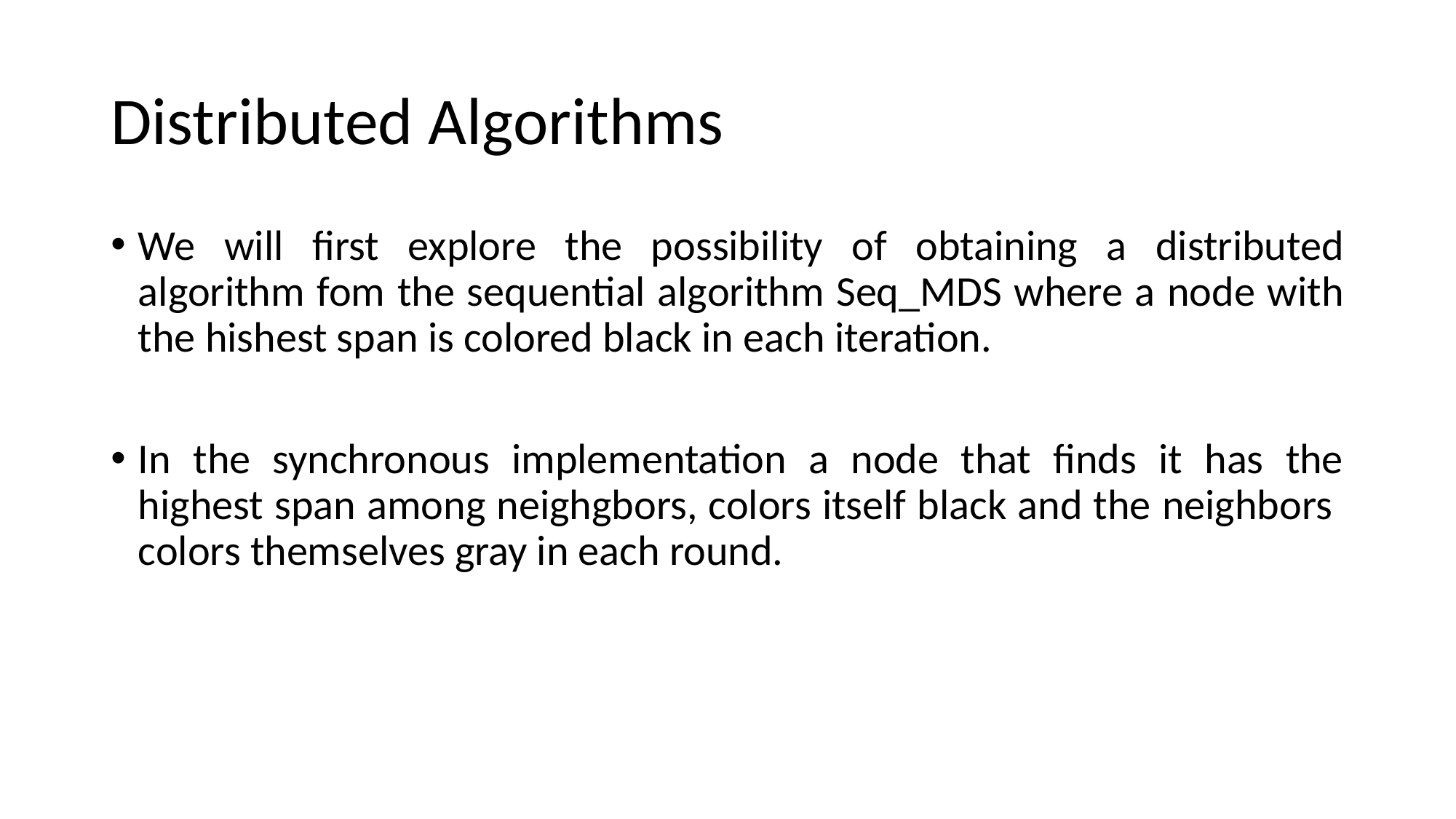

# Distributed Algorithms
We will first explore the possibility of obtaining a distributed algorithm fom the sequential algorithm Seq_MDS where a node with the hishest span is colored black in each iteration.

In the synchronous implementation a node that finds it has the highest span among neighgbors, colors itself black and the neighbors  colors themselves gray in each round.